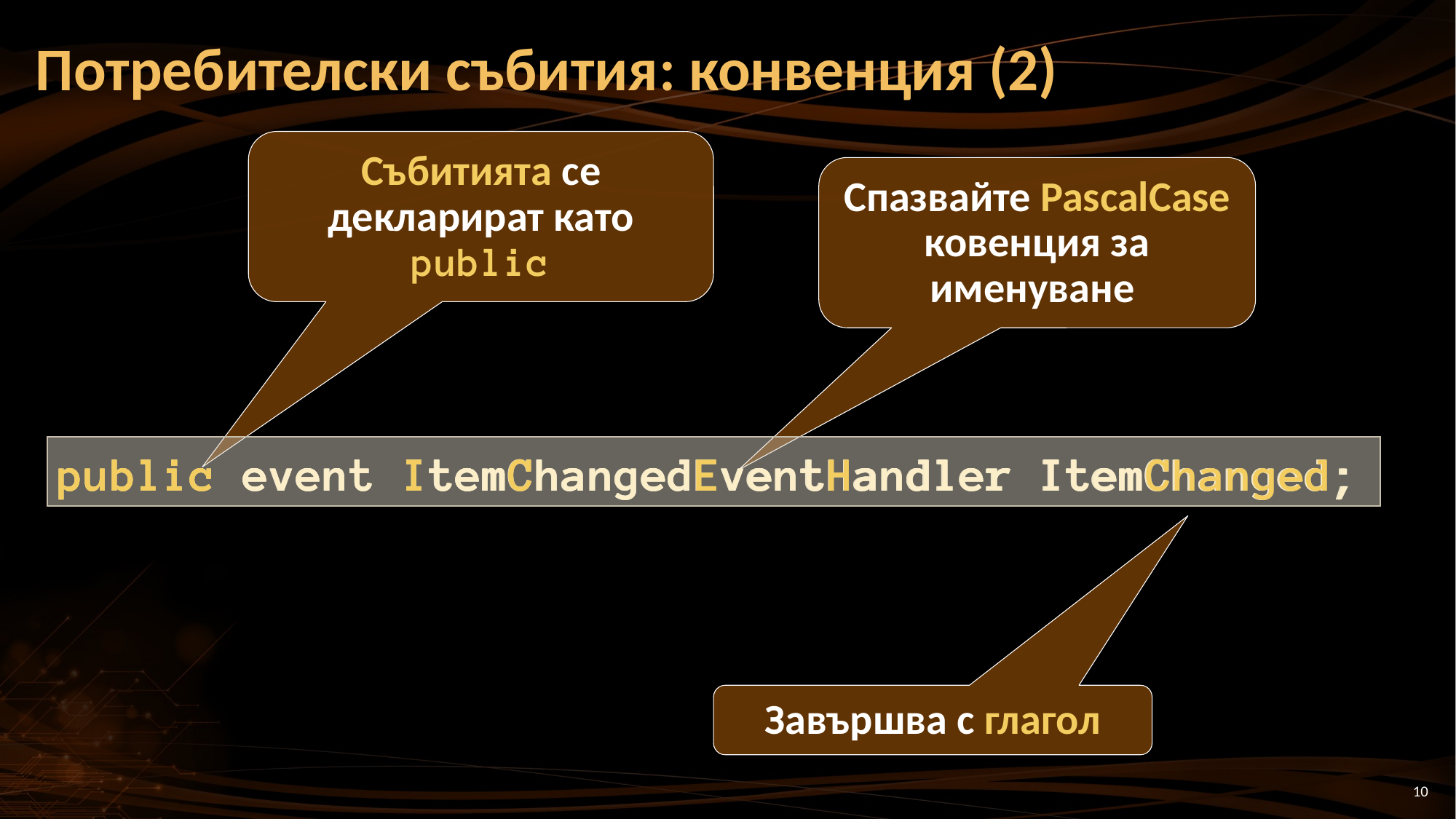

# Потребителски събития: конвенция (2)
Събитията се декларират като public
Спазвайте PascalCase ковенция за именуване
public event ItemChangedEventHandler ItemChanged;
public event ItemChangedEventHandler ItemChanged;
public event ItemChangedEventHandler ItemChanged;
public event ItemChangedEventHandler ItemChanged;
Завършва с глагол
10